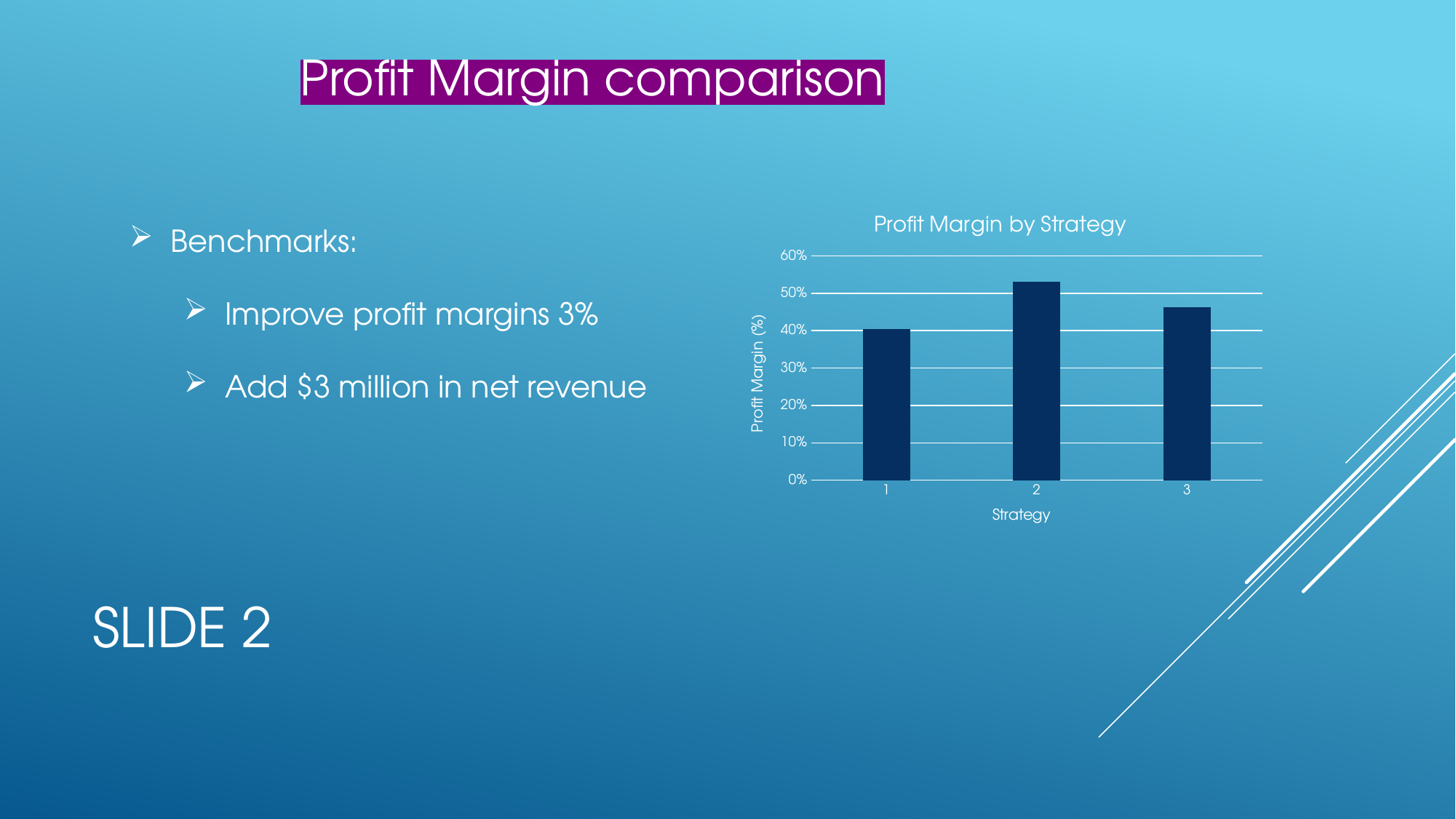

Profit Margin comparison

Benchmarks:

Improve profit margins 3%

Add $3 million in net revenue

### Chart: Profit Margin by Strategy

| Category | Profit Margin |
|---|---|
# Slide 2